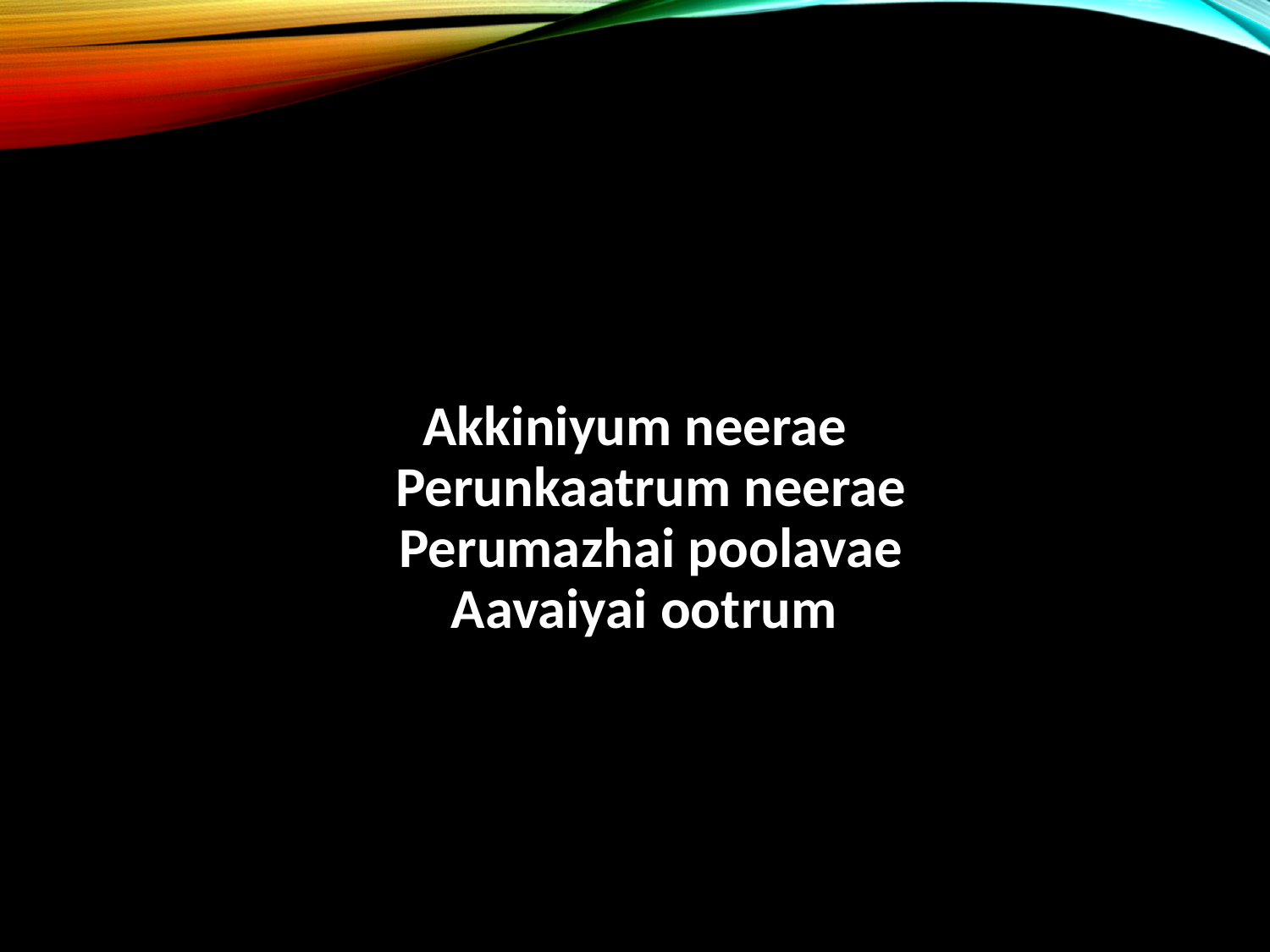

#

Akkiniyum neerae
Perunkaatrum neerae
Perumazhai poolavae
Aavaiyai ootrum